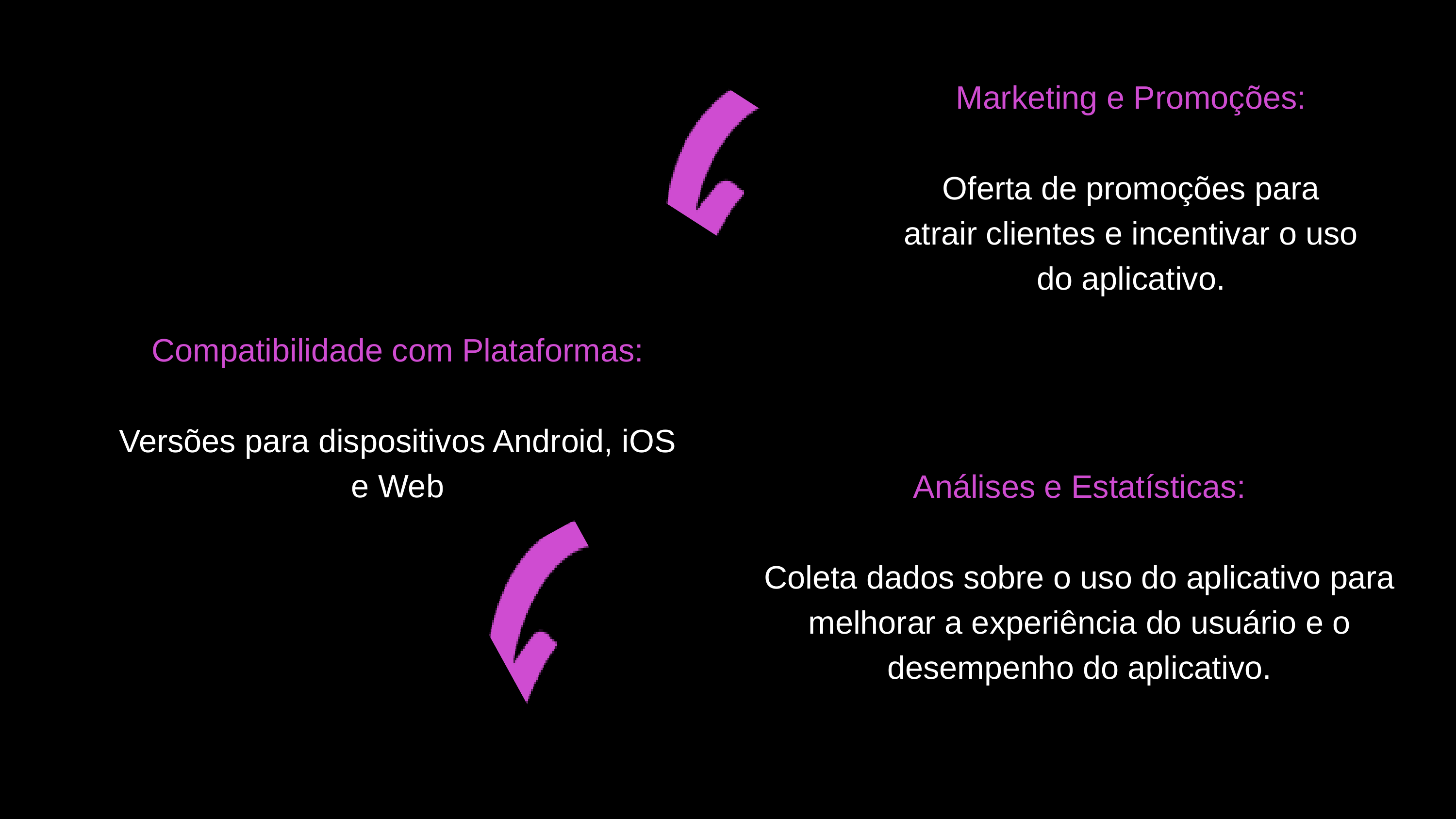

Marketing e Promoções:

Oferta de promoções para atrair clientes e incentivar o uso do aplicativo.

Compatibilidade com Plataformas:

Versões para dispositivos Android, iOS e Web
Análises e Estatísticas:

Coleta dados sobre o uso do aplicativo para melhorar a experiência do usuário e o desempenho do aplicativo.